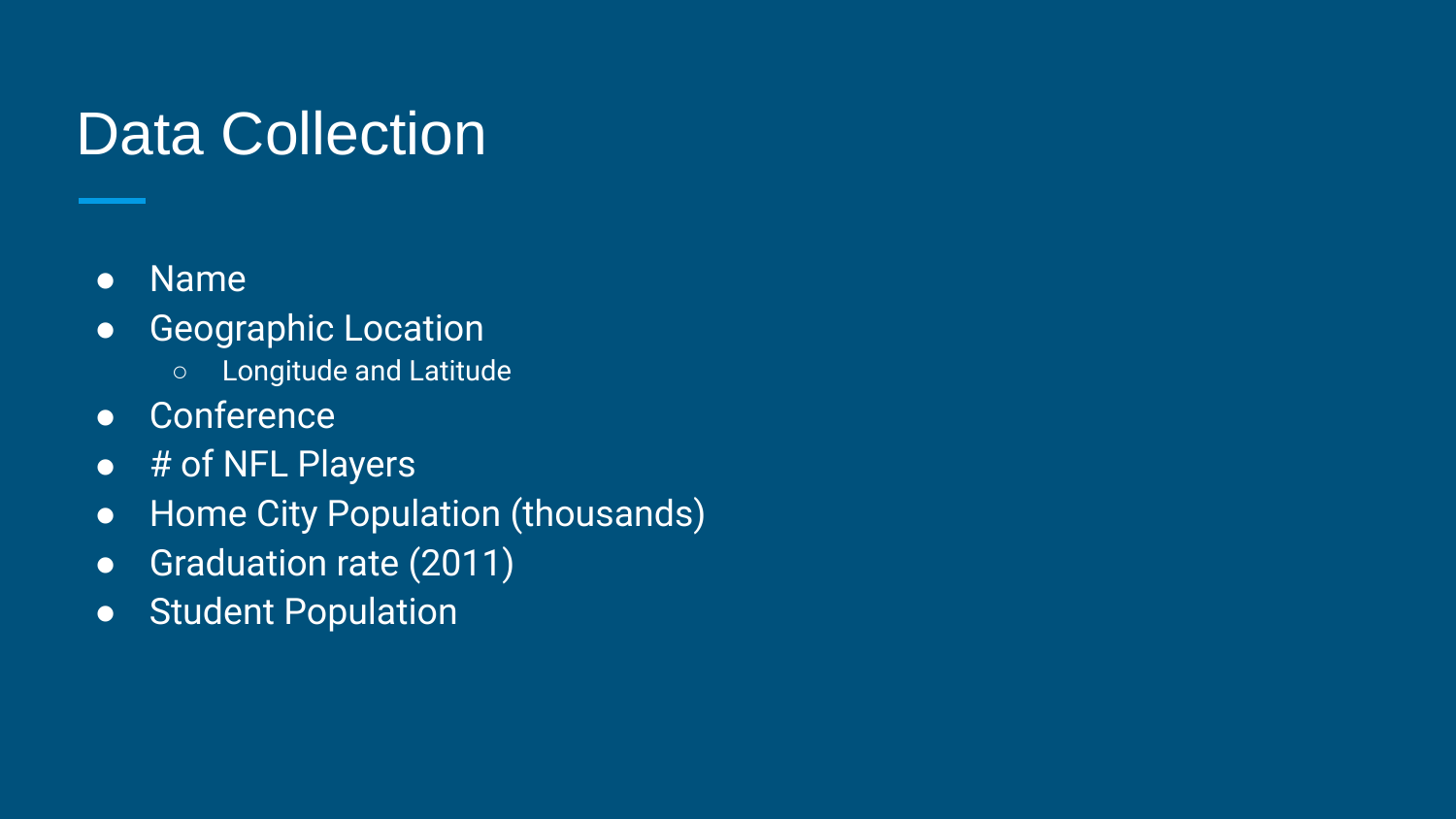

# Data Collection
Name
Geographic Location
Longitude and Latitude
Conference
# of NFL Players
Home City Population (thousands)
Graduation rate (2011)
Student Population